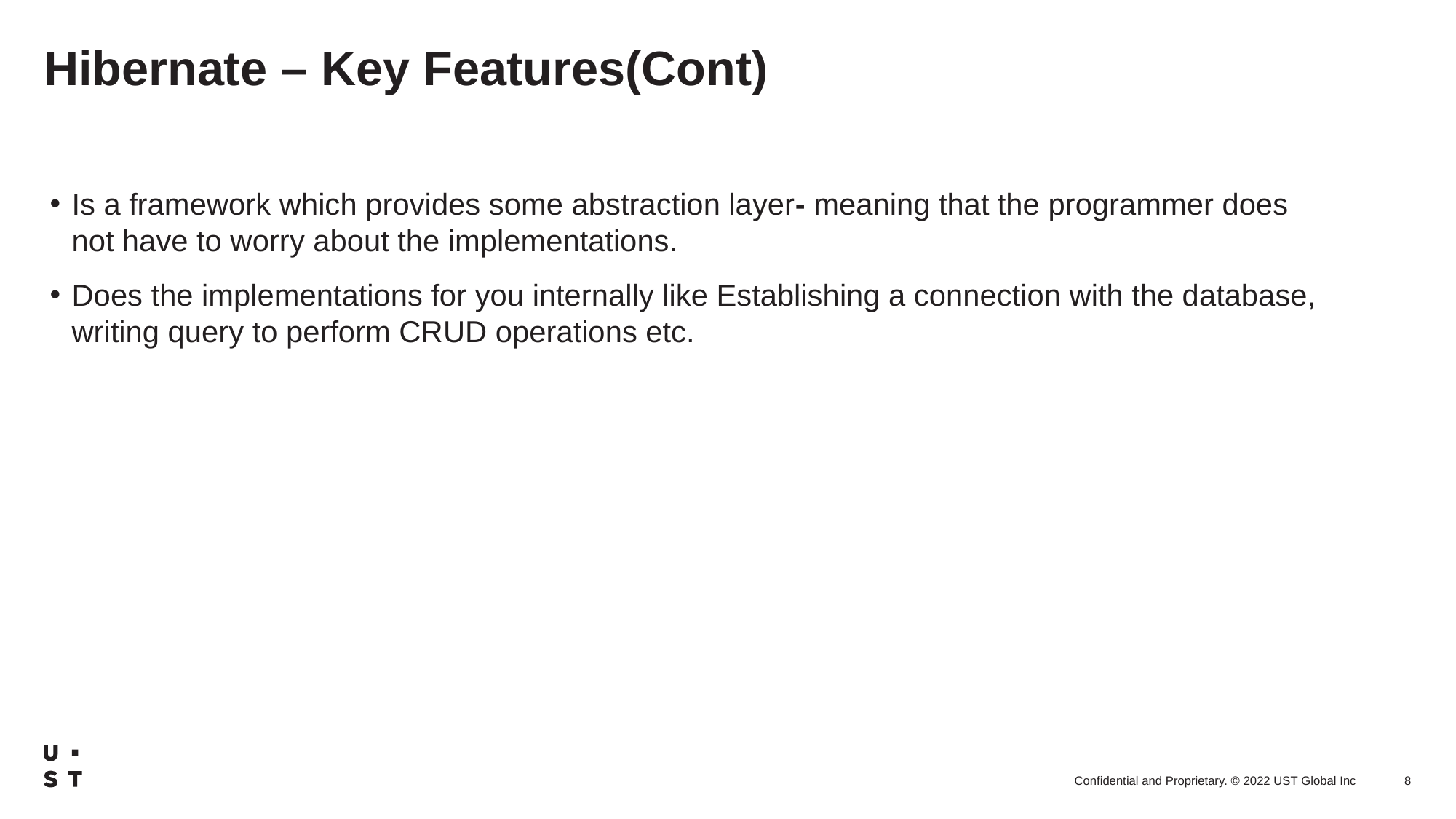

# Hibernate – Key Features(Cont)

Is a framework which provides some abstraction layer- meaning that the programmer does not have to worry about the implementations.
Does the implementations for you internally like Establishing a connection with the database, writing query to perform CRUD operations etc.